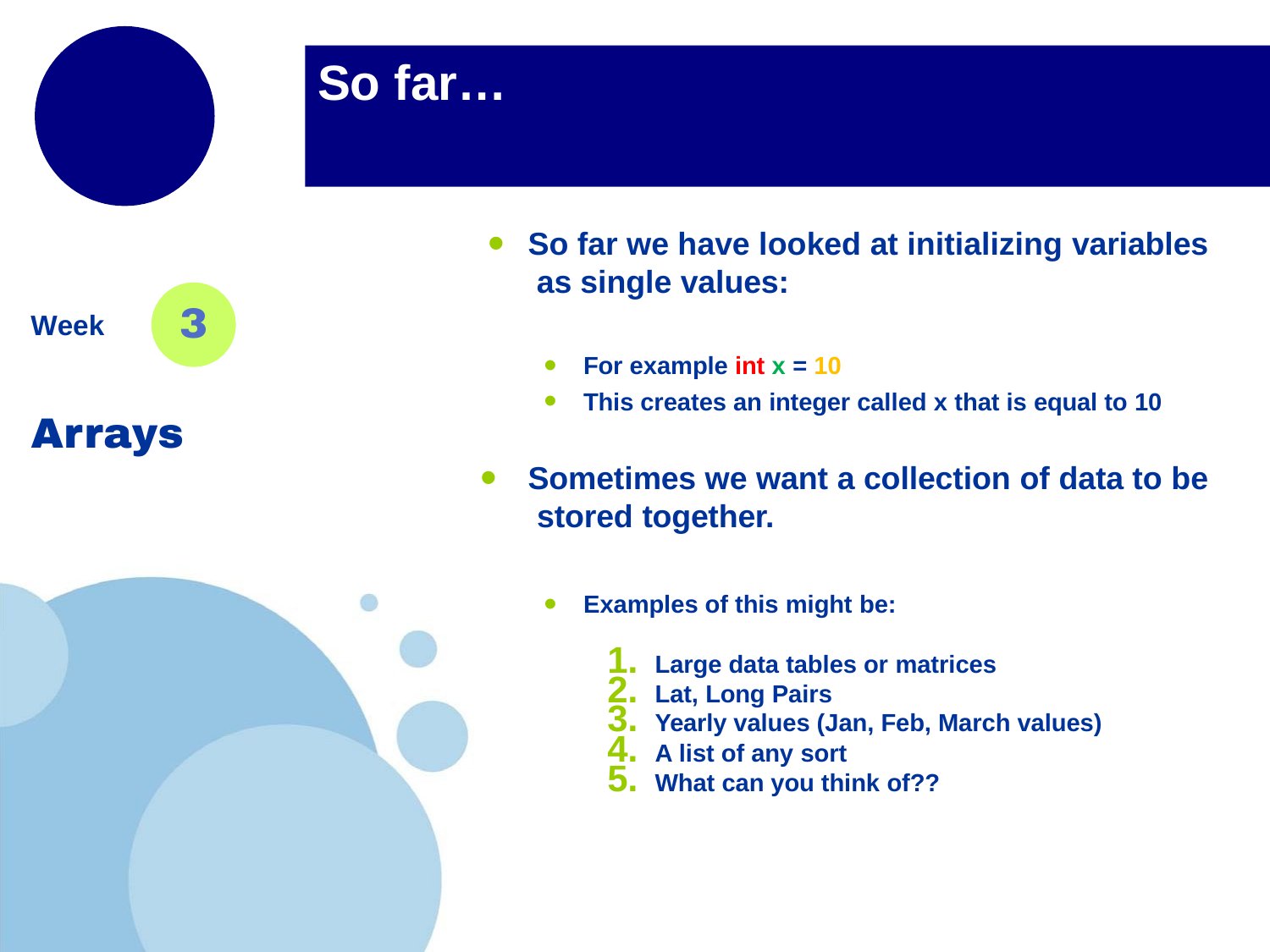

# So far…
So far we have looked at initializing variables  as single values:

3
Week
For example int x = 10
This creates an integer called x that is equal to 10
Arrays
Sometimes we want a collection of data to be  stored together.

Examples of this might be:

Large data tables or matrices
Lat, Long Pairs
Yearly values (Jan, Feb, March values)
A list of any sort
What can you think of??